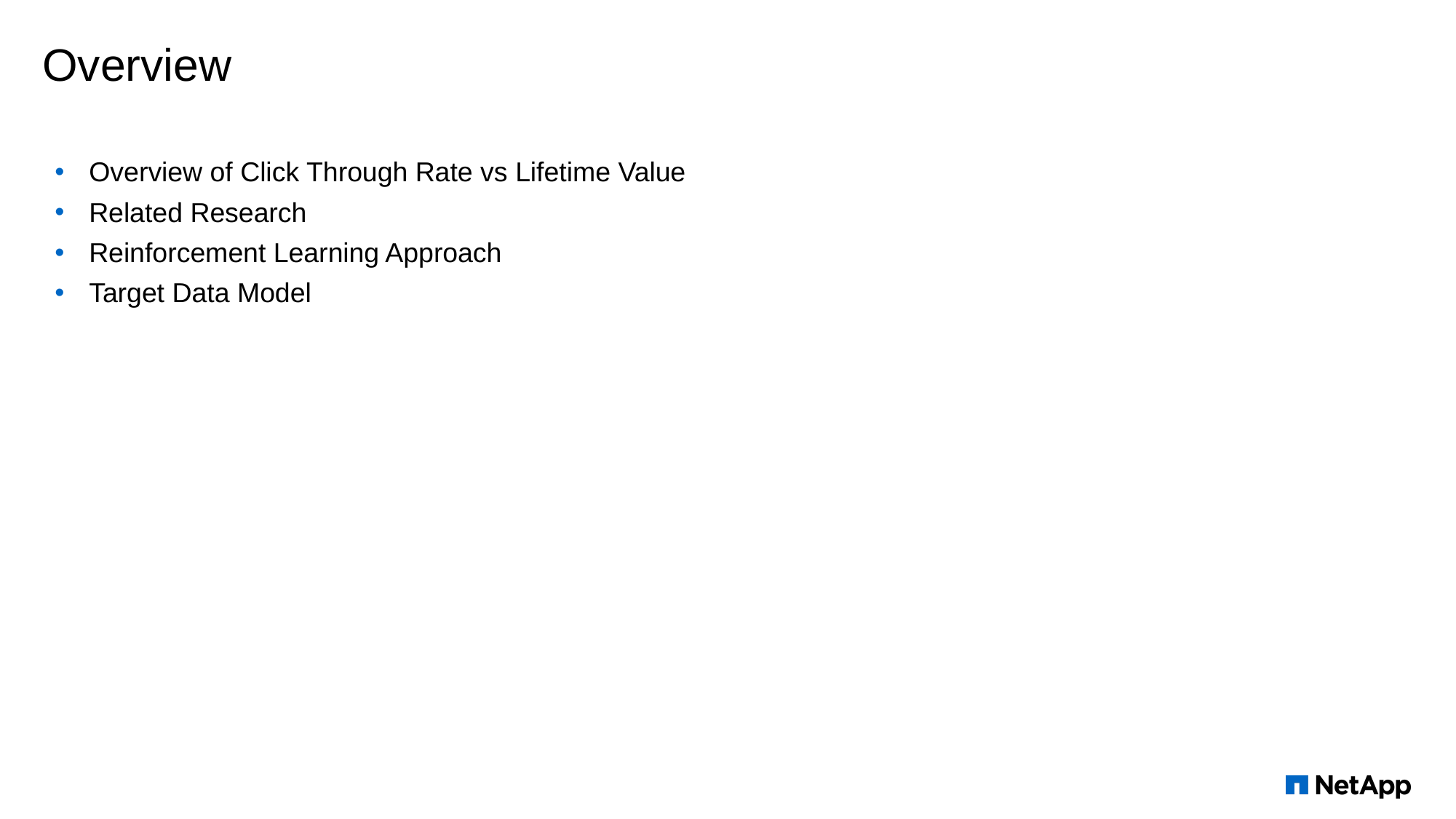

# Overview
Overview of Click Through Rate vs Lifetime Value
Related Research
Reinforcement Learning Approach
Target Data Model